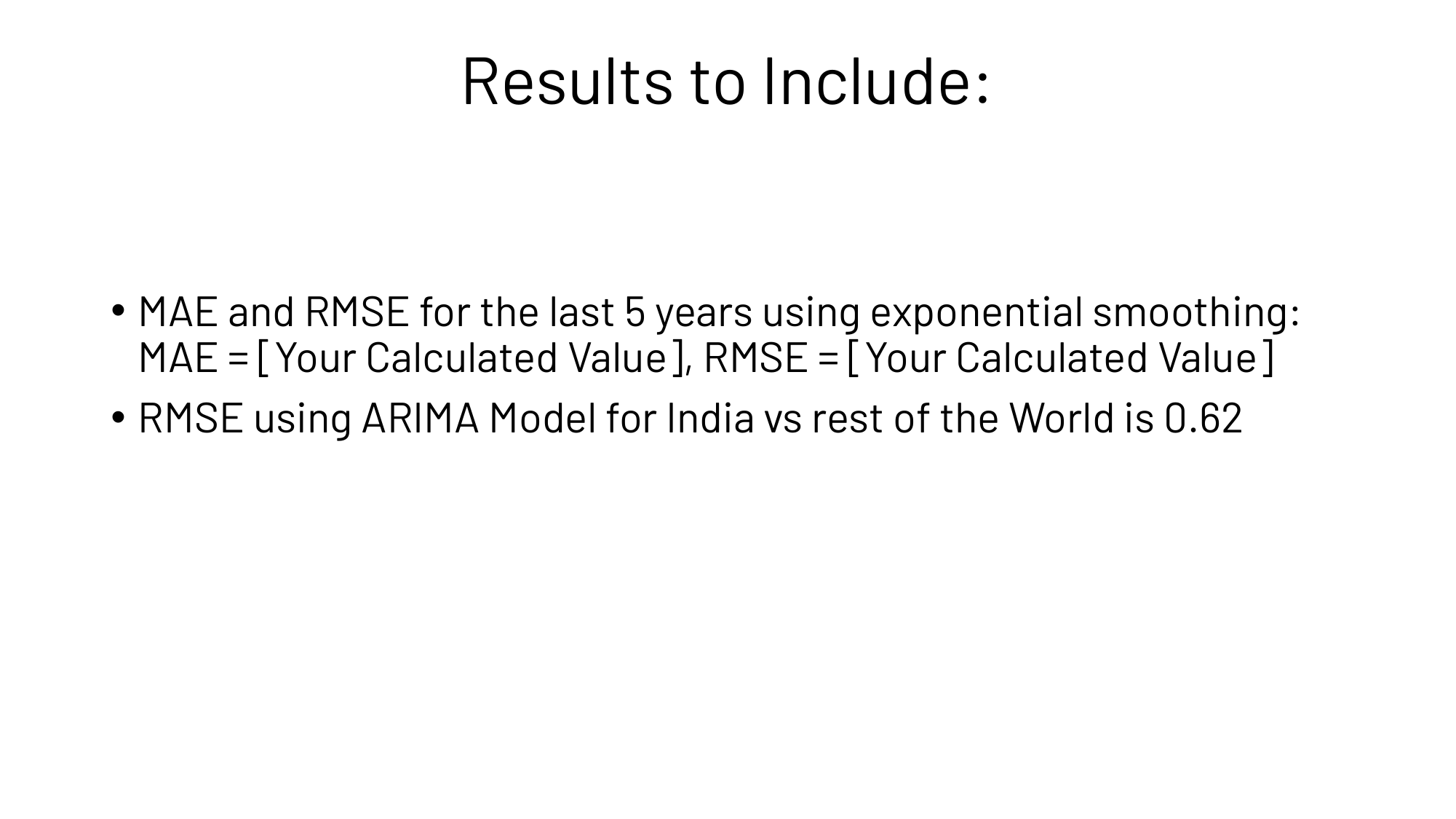

# Results to Include:

MAE and RMSE for the last 5 years using exponential smoothing: MAE = [Your Calculated Value], RMSE = [Your Calculated Value]
RMSE using ARIMA Model for India vs rest of the World is 0.62